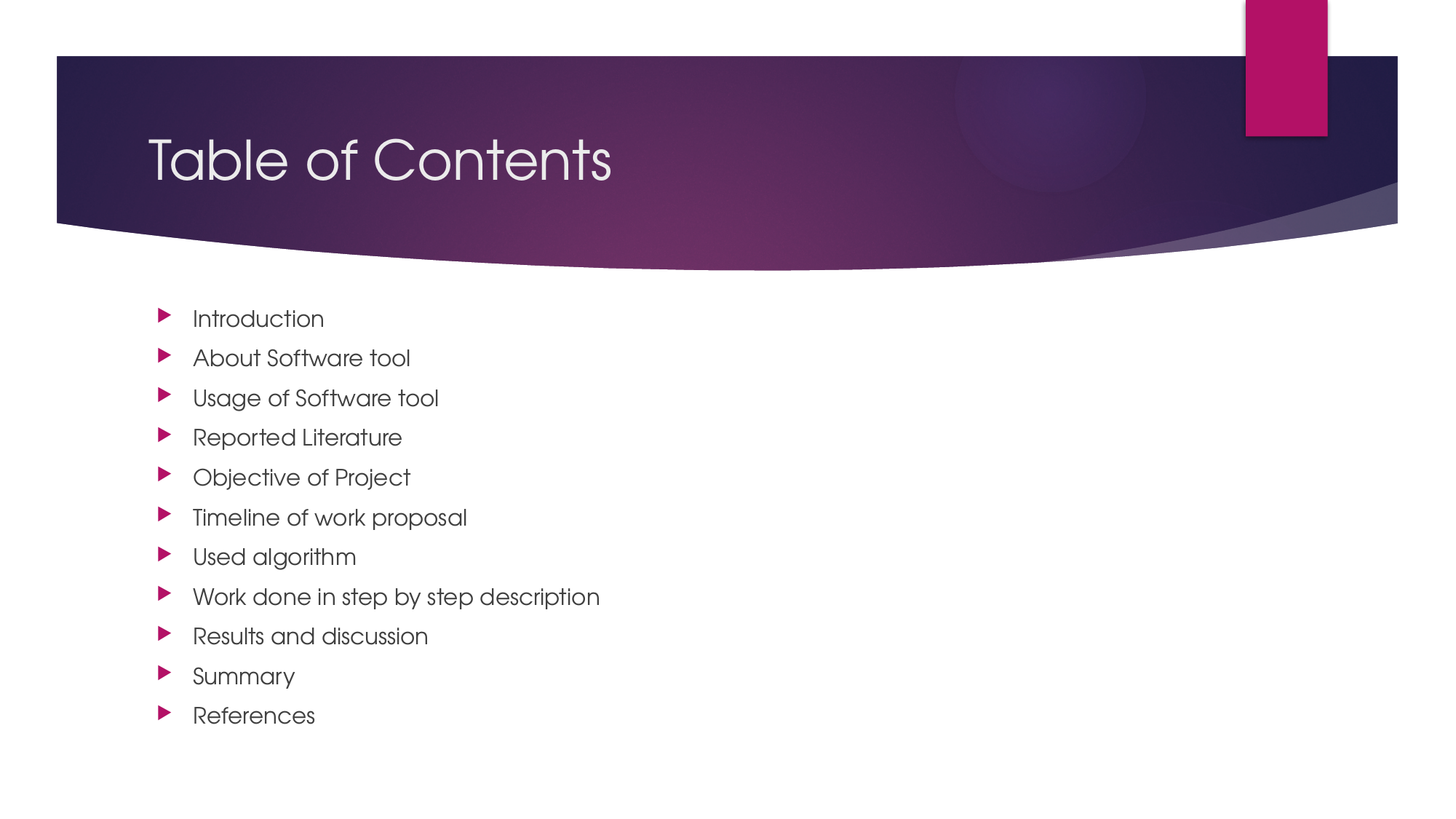

# Table of Contents
Introduction
About Software tool
Usage of Software tool
Reported Literature
Objective of Project
Timeline of work proposal
Used algorithm
Work done in step by step description
Results and discussion
Summary
References